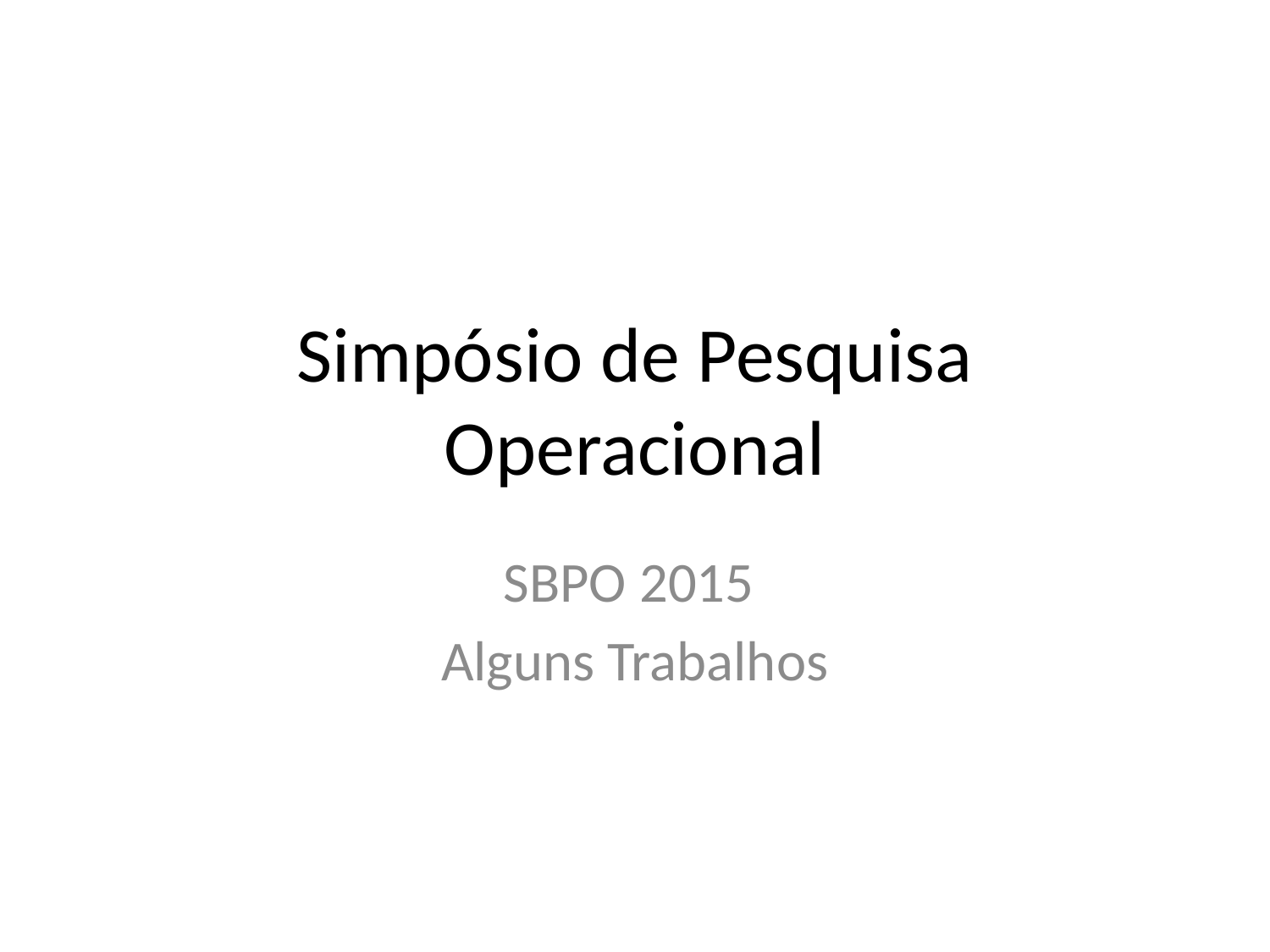

# Simpósio de Pesquisa Operacional
SBPO 2015
Alguns Trabalhos